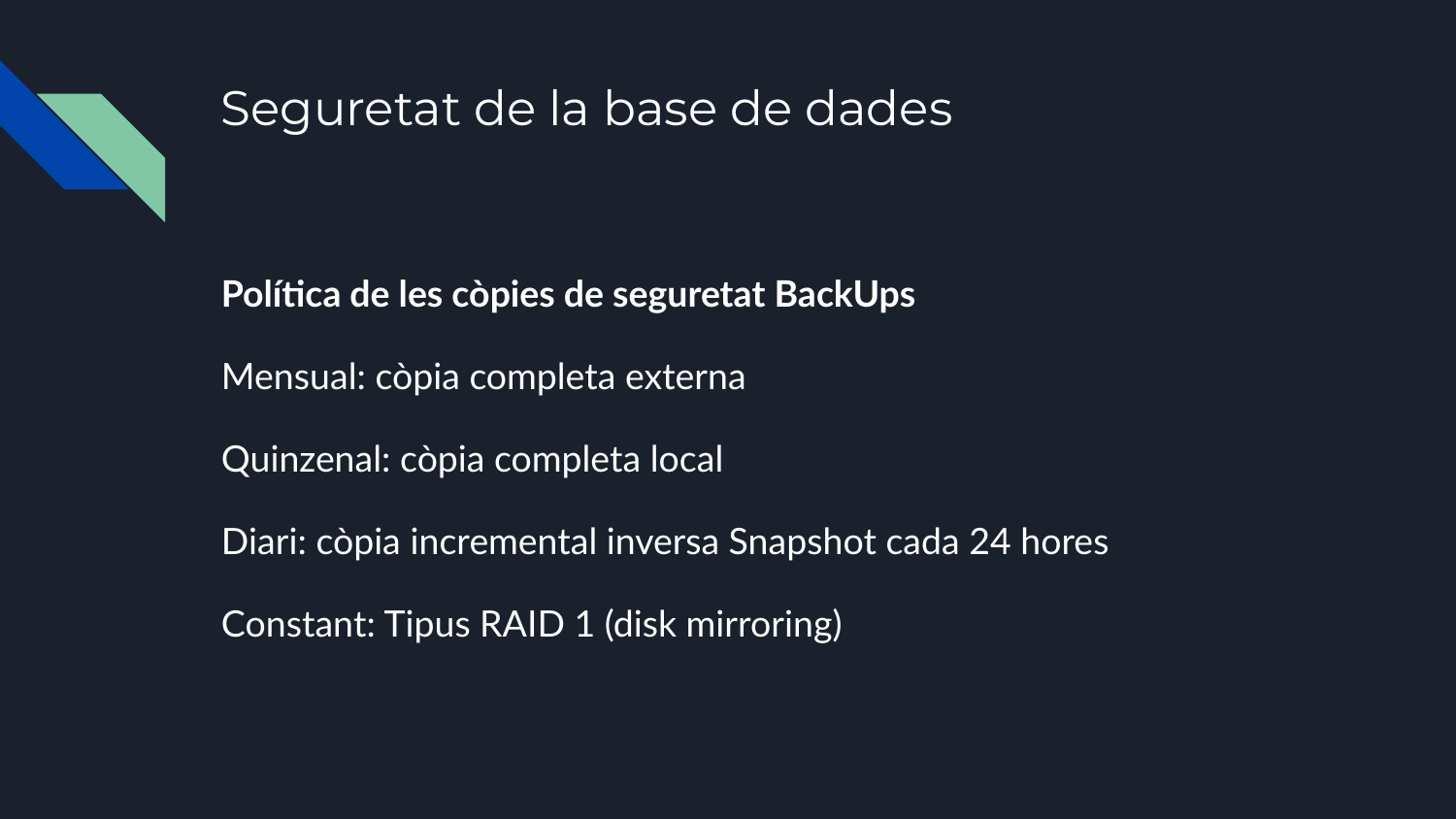

# Seguretat de la base de dades
Política de les còpies de seguretat BackUps
Mensual: còpia completa externa
Quinzenal: còpia completa local
Diari: còpia incremental inversa Snapshot cada 24 hores
Constant: Tipus RAID 1 (disk mirroring)